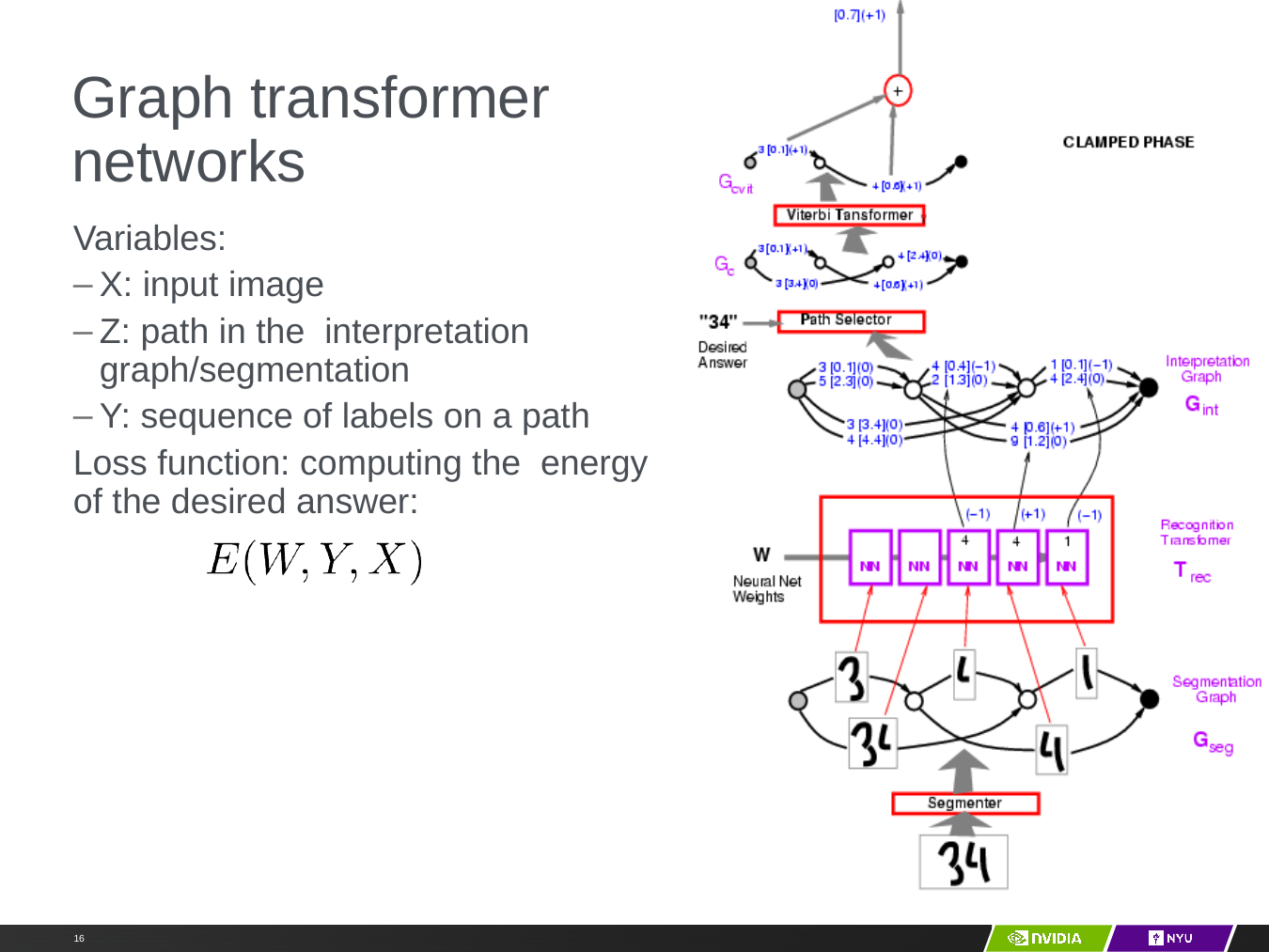

Y LeCun

# Graph transformer networks
Variables:
X: input image
Z: path in the  interpretation graph/segmentation
Y: sequence of labels on a path
Loss function: computing the  energy of the desired answer: